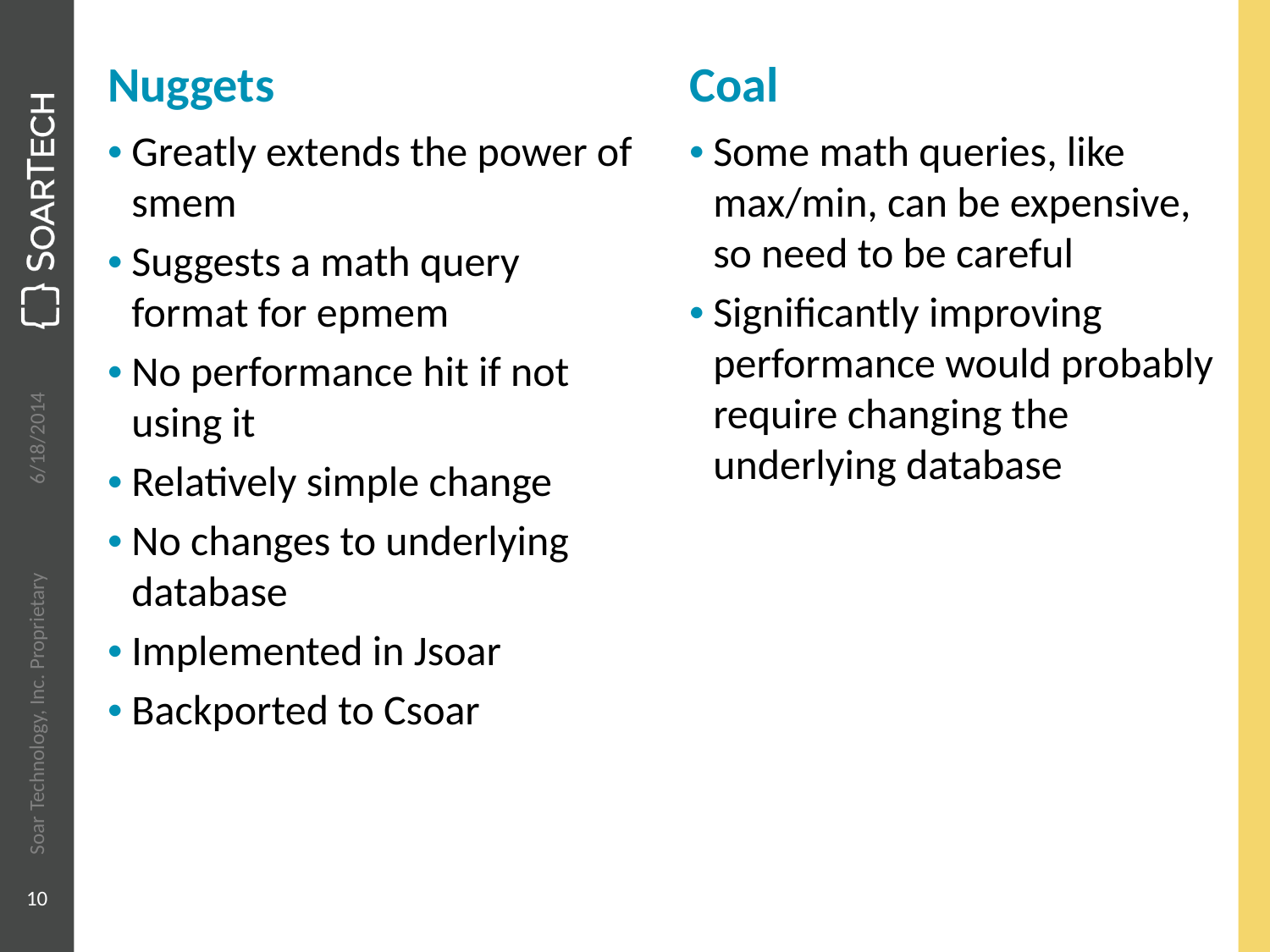

Nuggets
Coal
Greatly extends the power of smem
Suggests a math query format for epmem
No performance hit if not using it
Relatively simple change
No changes to underlying database
Implemented in Jsoar
Backported to Csoar
Some math queries, like max/min, can be expensive, so need to be careful
Significantly improving performance would probably require changing the underlying database
6/18/2014
Soar Technology, Inc. Proprietary
10